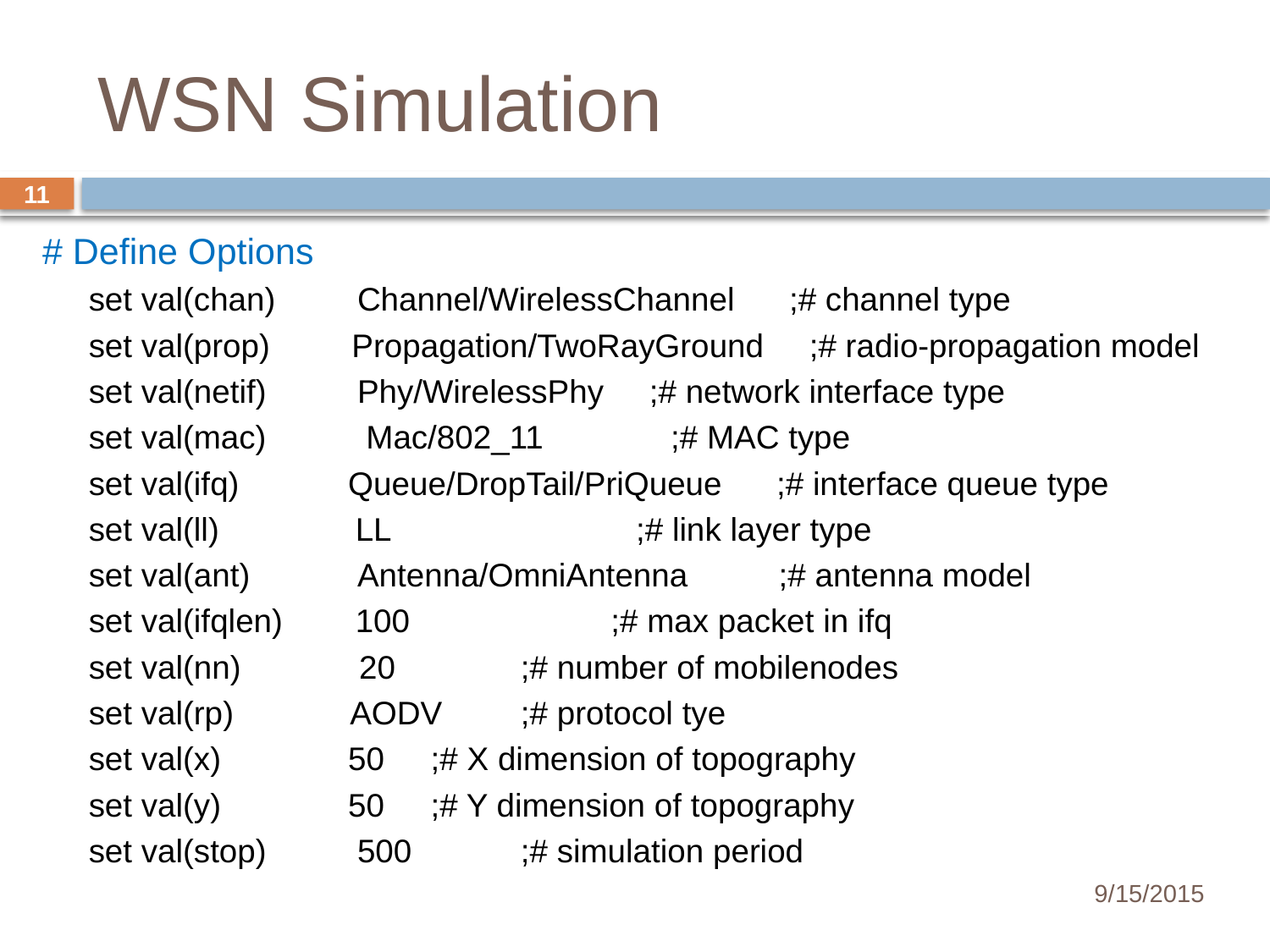

# WSN Simulation
11
# Define Options
set val(chan)         Channel/WirelessChannel      ;# channel type
set val(prop)         Propagation/TwoRayGround     ;# radio-propagation model
set val(netif)          Phy/WirelessPhy     ;# network interface type
set val(mac)           Mac/802_11              ;# MAC type
set val(ifq)            Queue/DropTail/PriQueue      ;# interface queue type
set val(ll)               LL                           ;# link layer type
set val(ant)            Antenna/OmniAntenna          ;# antenna model
set val(ifqlen)        100	         	    ;# max packet in ifq
set val(nn)             20			    ;# number of mobilenodes
set val(rp)             AODV			    ;# protocol tye
set val(x)              50			    ;# X dimension of topography
set val(y)              50			    ;# Y dimension of topography
set val(stop)          500			    ;# simulation period
9/15/2015